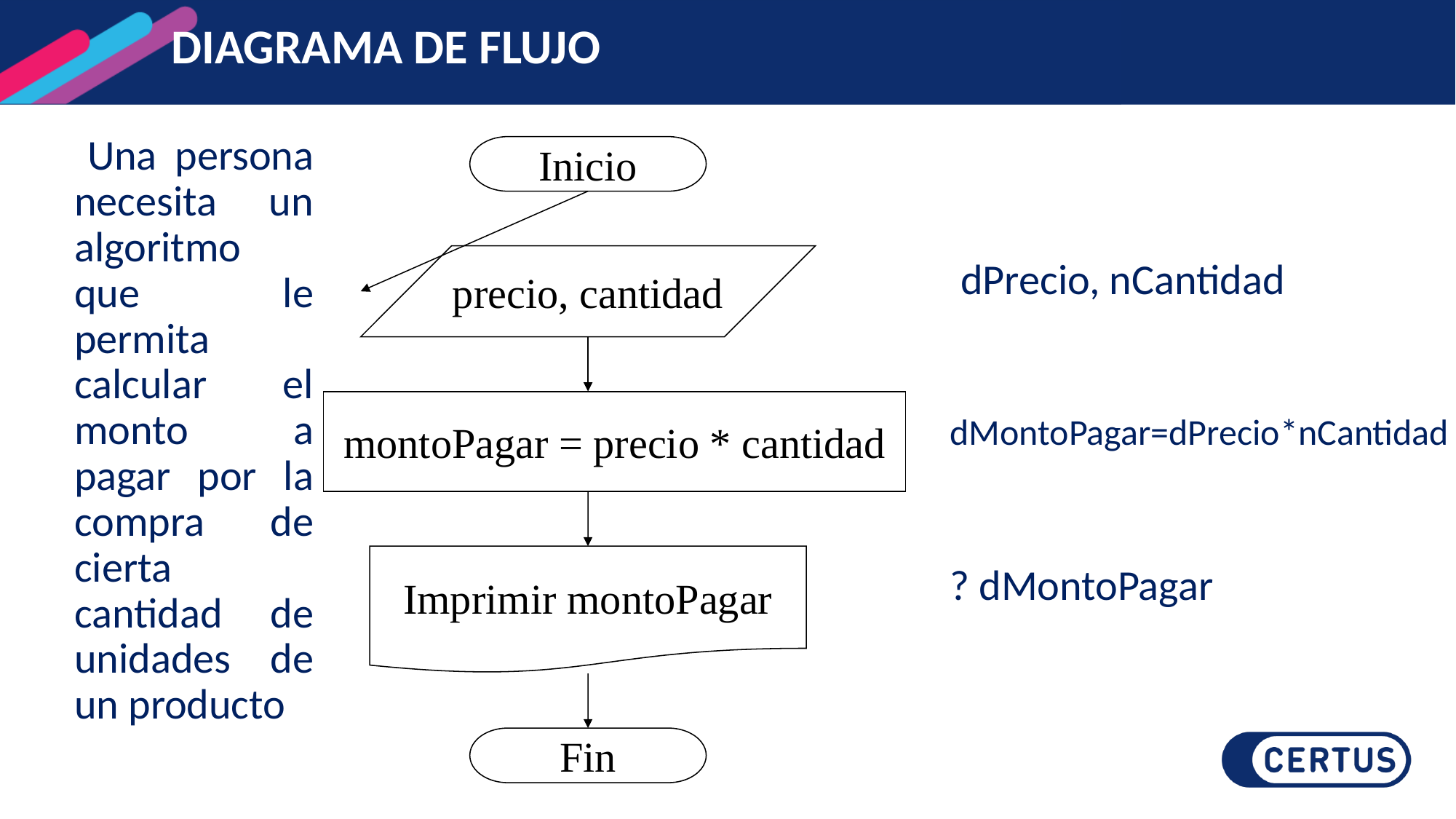

# DIAGRAMA DE FLUJO
   Una persona necesita un algoritmo que le permita calcular el monto a pagar por la compra de cierta cantidad de unidades de un producto
Inicio
precio, cantidad
   dPrecio, nCantidad
montoPagar = precio * cantidad
dMontoPagar=dPrecio*nCantidad
Imprimir montoPagar
? dMontoPagar
Fin